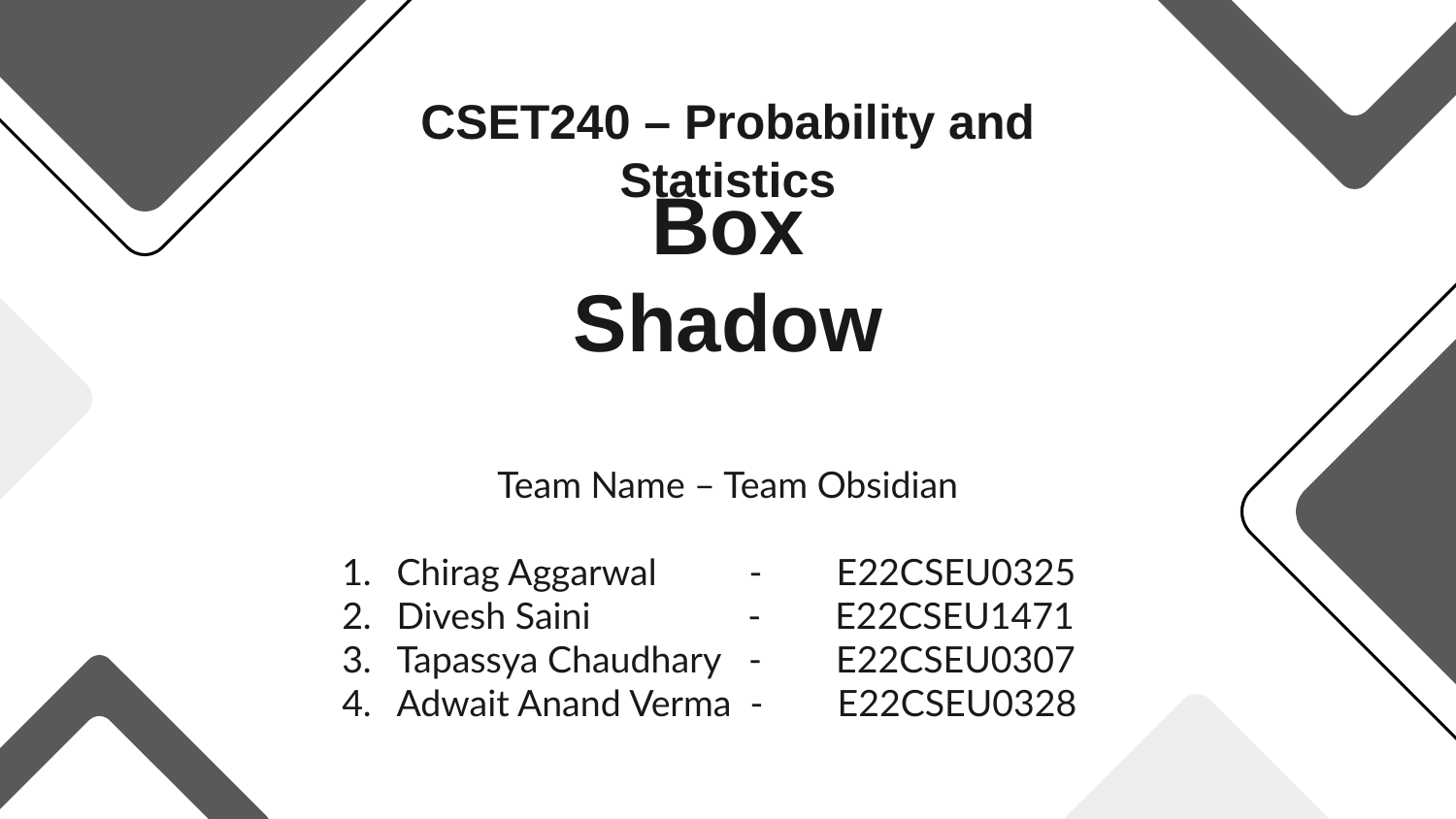

CSET240 – Probability and Statistics
# Box Shadow
Team Name – Team Obsidian

Chirag Aggarwal          -        E22CSEU0325
Divesh Saini                 -        E22CSEU1471
Tapassya Chaudhary   -        E22CSEU0307
Adwait Anand Verma  -        E22CSEU0328